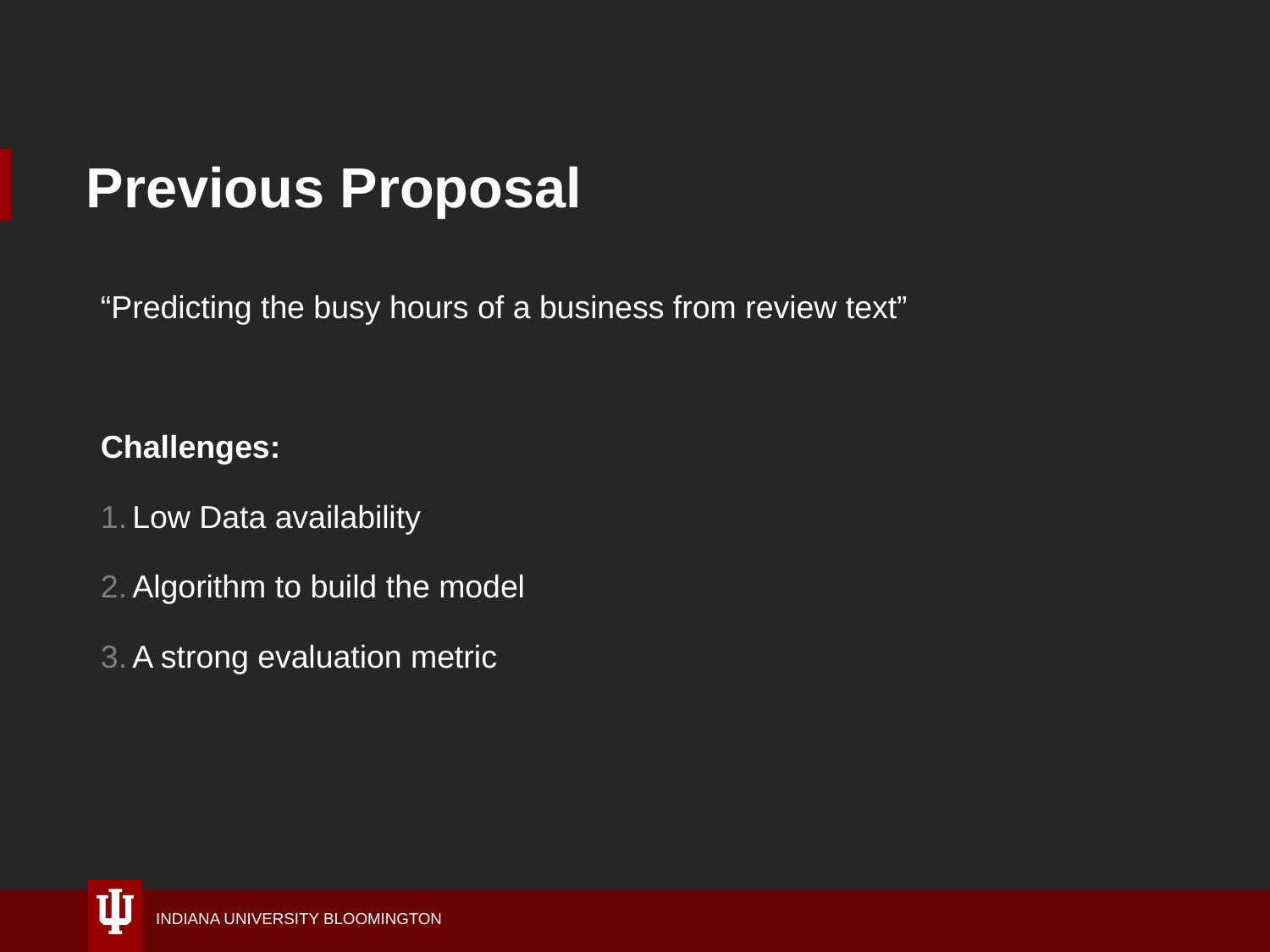

# Previous Proposal
“Predicting the busy hours of a business from review text”

Challenges:
Low Data availability
Algorithm to build the model
A strong evaluation metric